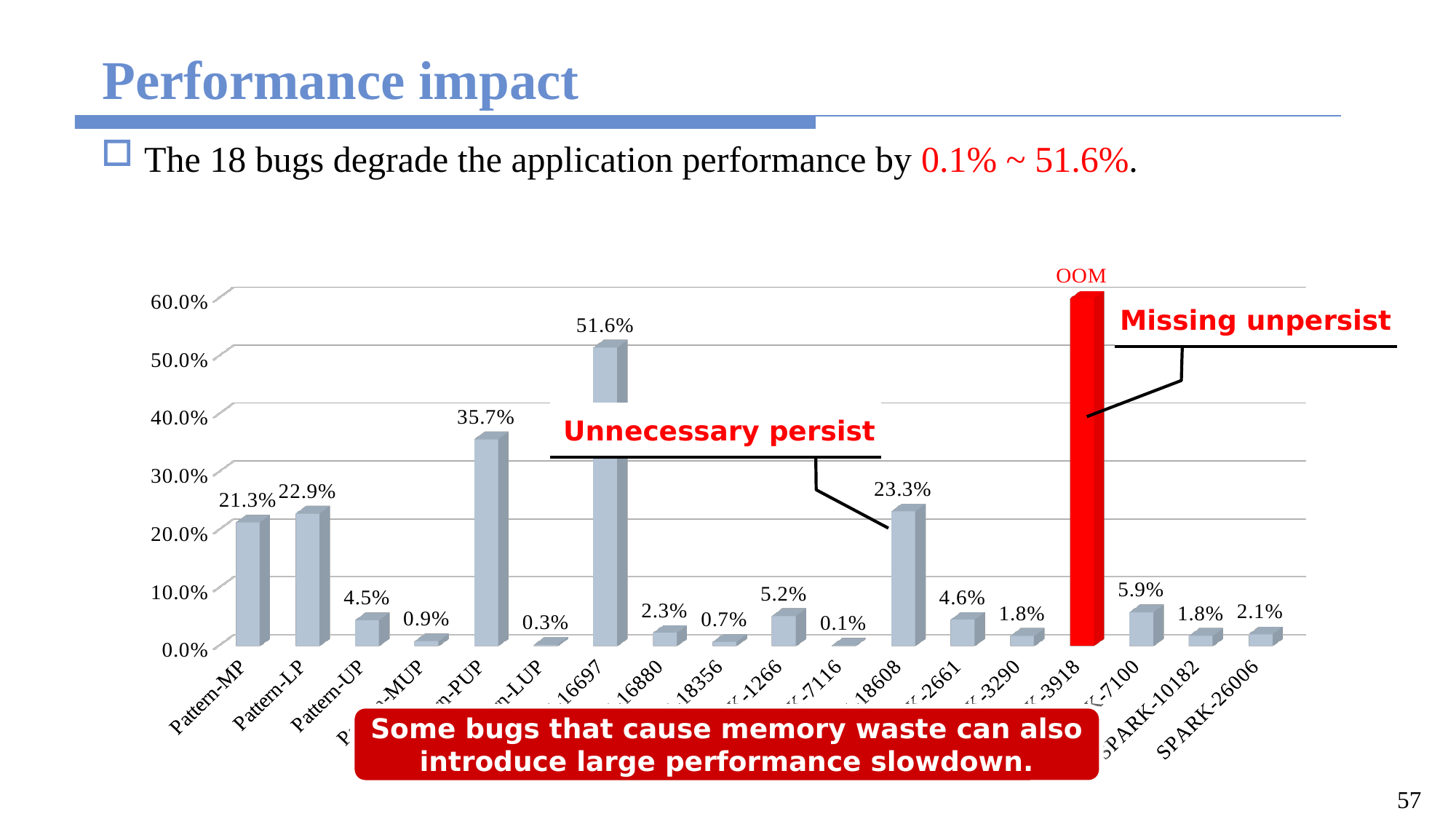

# Performance impact
The 18 bugs degrade the application performance by 0.1% ~ 51.6%.
Missing unpersist

[unsupported chart]

Unnecessary persist
Some bugs that cause memory waste can also introduce large performance slowdown.
57